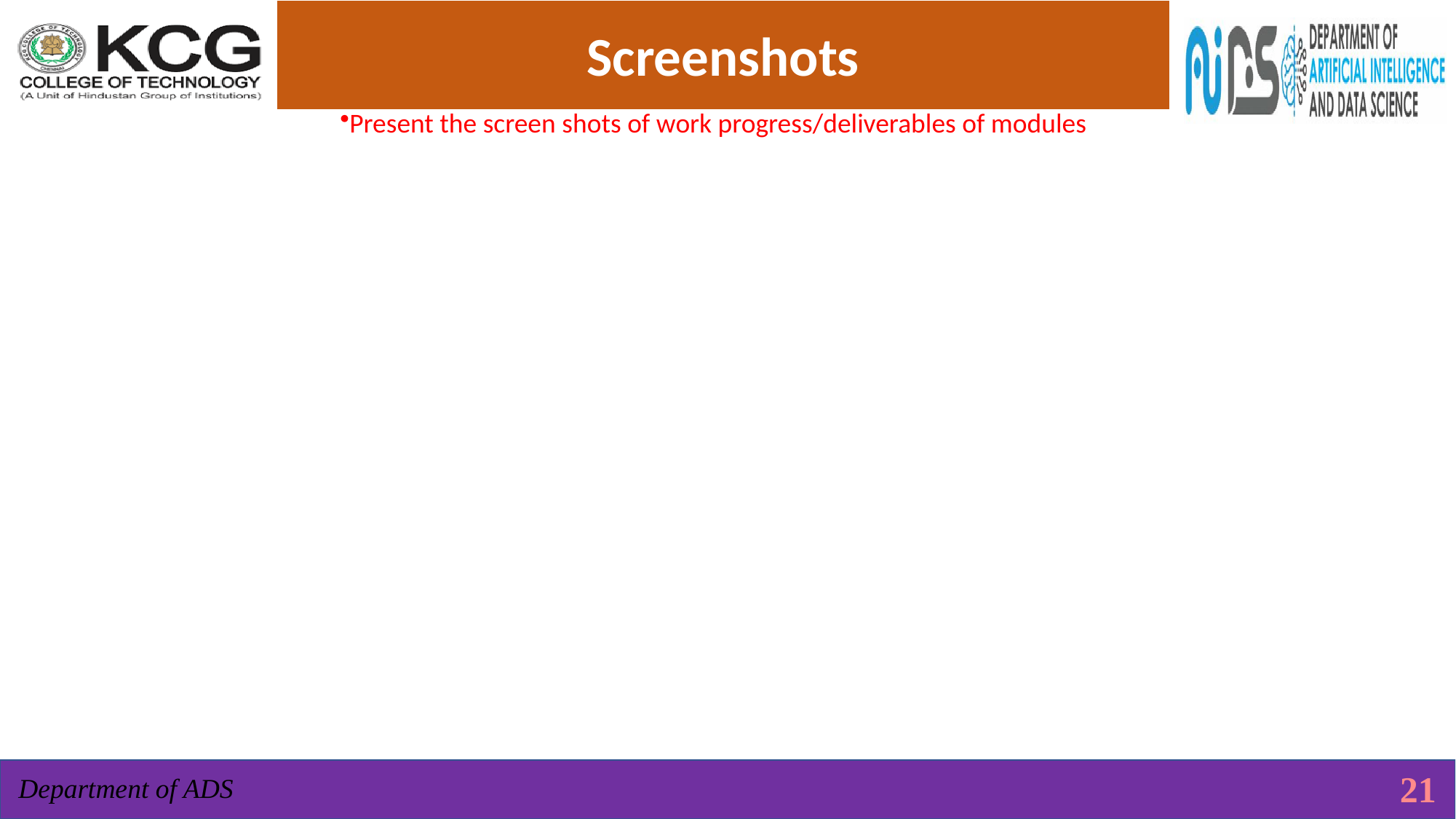

Screenshots
Present the screen shots of work progress/deliverables of modules
21